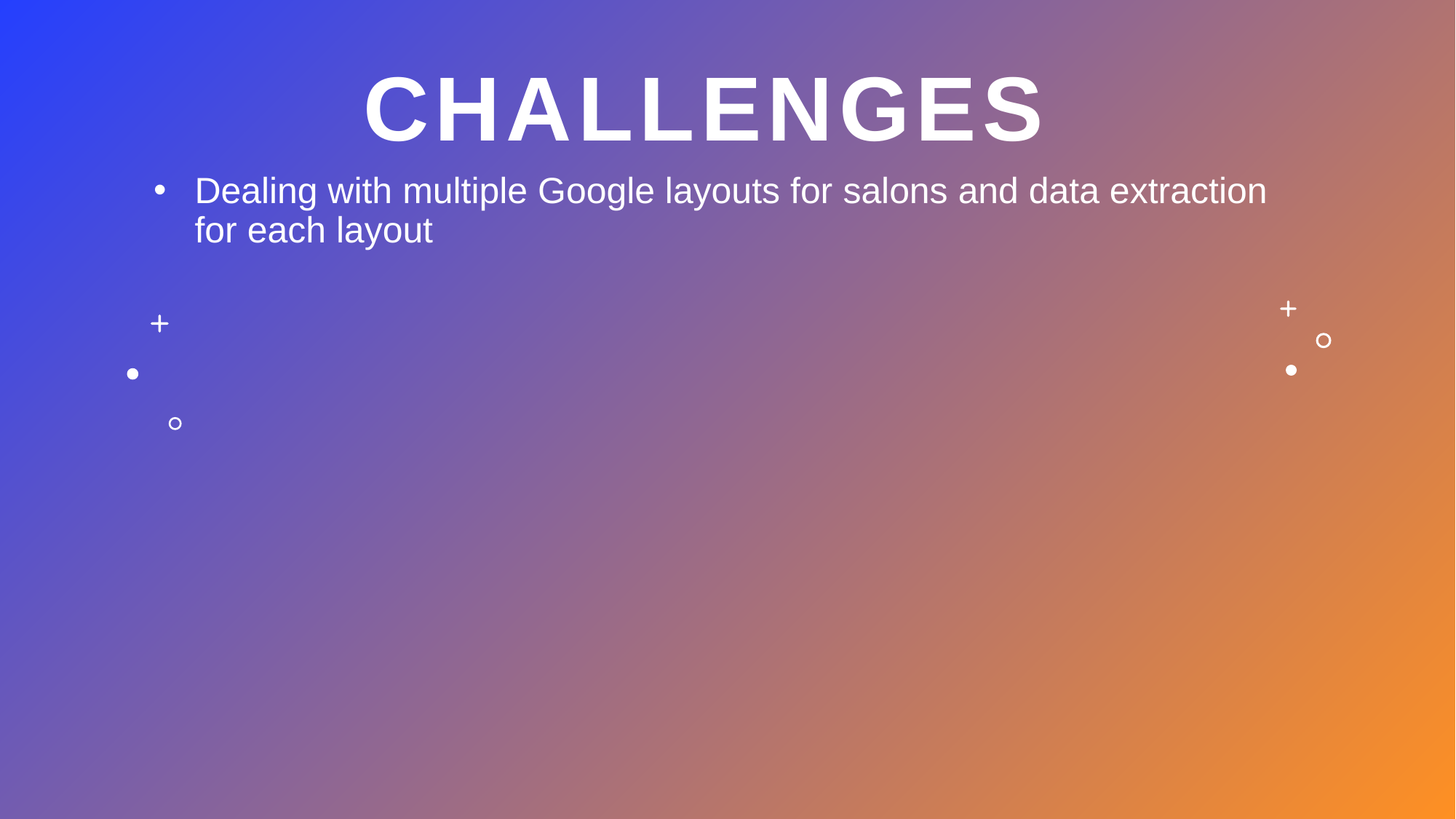

# Challenges
Dealing with multiple Google layouts for salons and data extraction for each layout